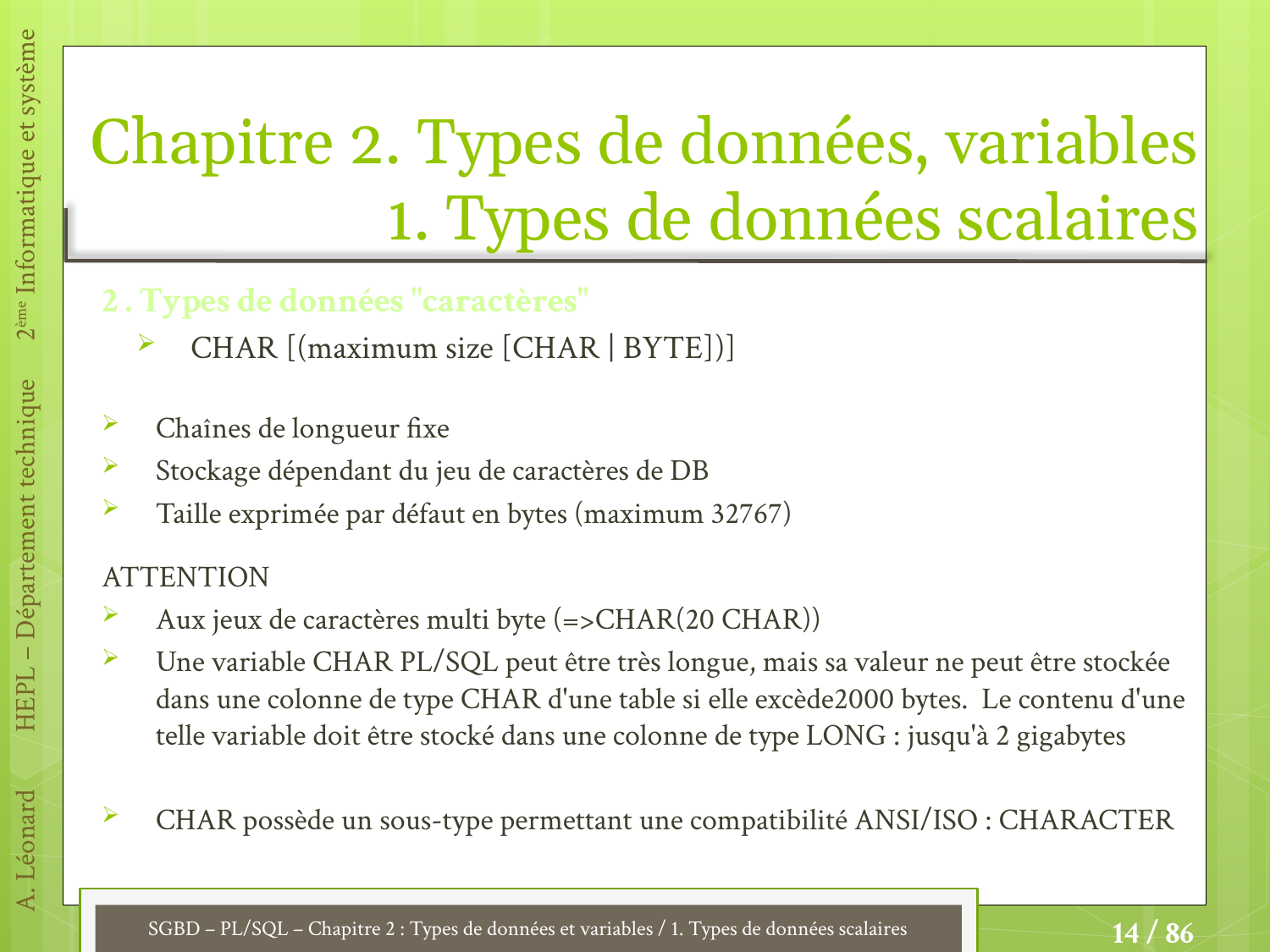

# Chapitre 2. Types de données, variables 1. Types de données scalaires
2 . Types de données "caractères"
CHAR [(maximum size [CHAR | BYTE])]

Chaînes de longueur fixe
Stockage dépendant du jeu de caractères de DB
Taille exprimée par défaut en bytes (maximum 32767)

ATTENTION
Aux jeux de caractères multi byte (=>CHAR(20 CHAR))
Une variable CHAR PL/SQL peut être très longue, mais sa valeur ne peut être stockée dans une colonne de type CHAR d'une table si elle excède2000 bytes.  Le contenu d'une telle variable doit être stocké dans une colonne de type LONG : jusqu'à 2 gigabytes

CHAR possède un sous-type permettant une compatibilité ANSI/ISO : CHARACTER
SGBD – PL/SQL – Chapitre 2 : Types de données et variables / 1. Types de données scalaires